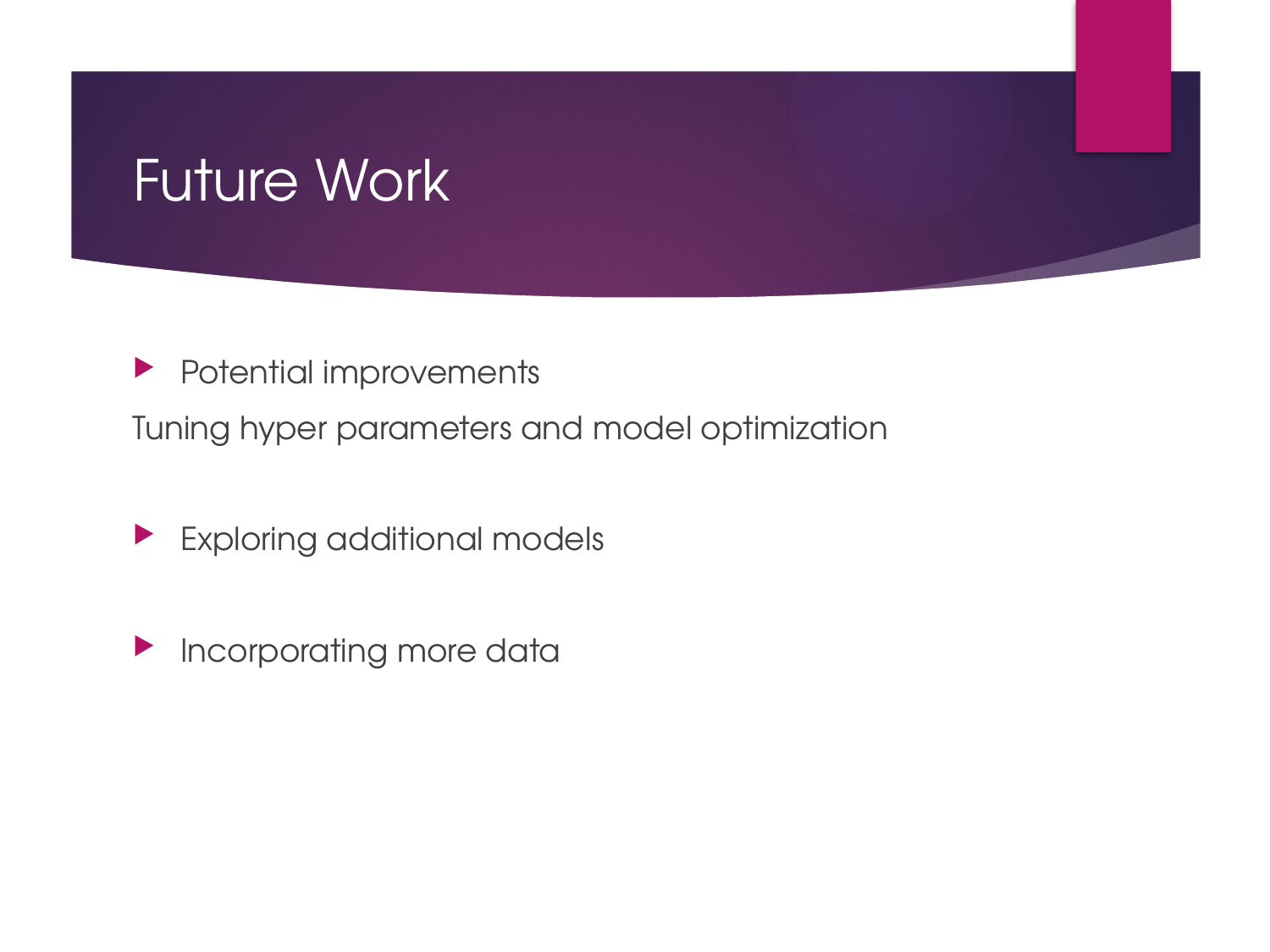

# Future Work
Potential improvements
Tuning hyper parameters and model optimization

Exploring additional models

Incorporating more data